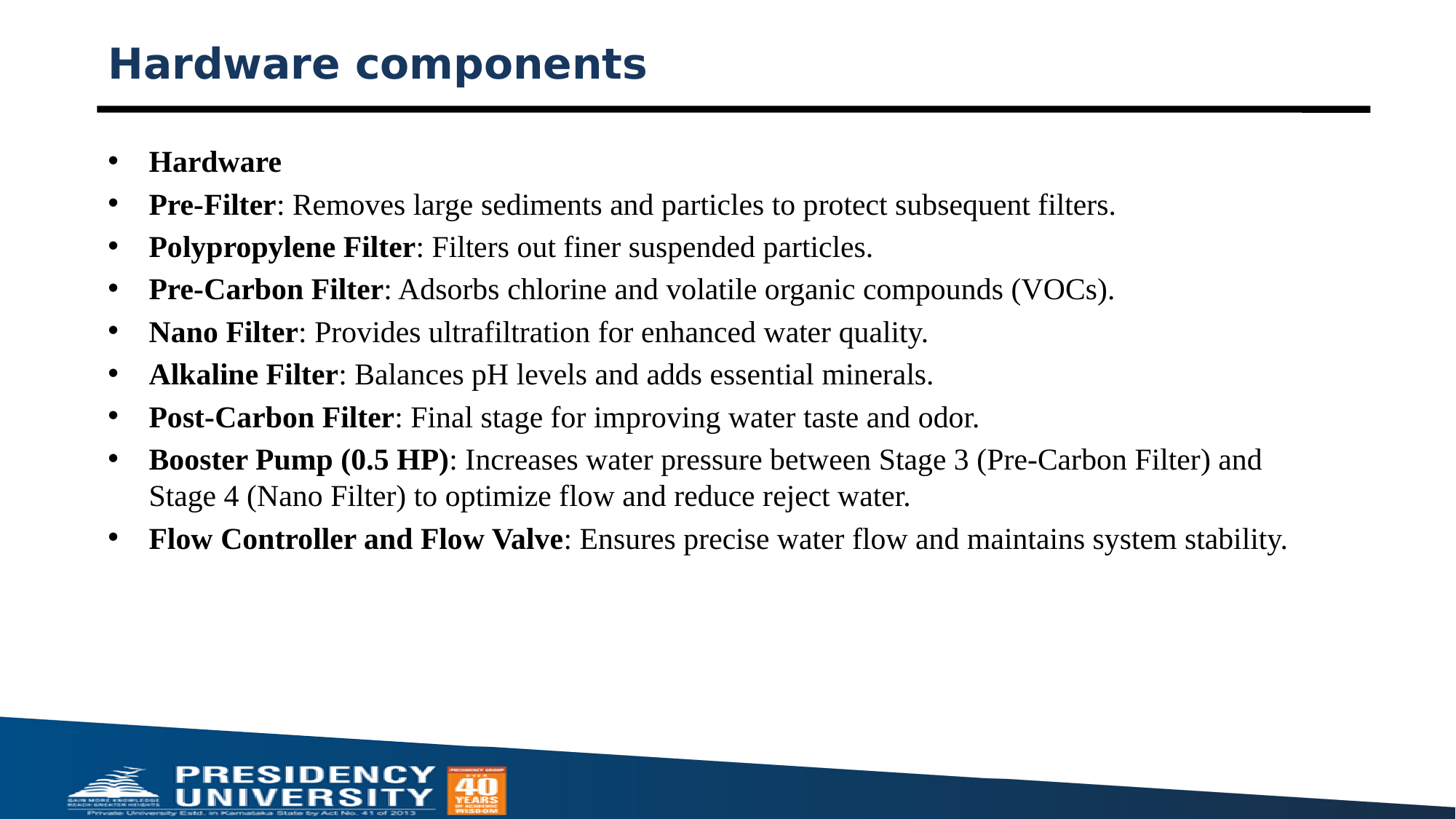

# Hardware components
Hardware
Pre-Filter: Removes large sediments and particles to protect subsequent filters.
Polypropylene Filter: Filters out finer suspended particles.
Pre-Carbon Filter: Adsorbs chlorine and volatile organic compounds (VOCs).
Nano Filter: Provides ultrafiltration for enhanced water quality.
Alkaline Filter: Balances pH levels and adds essential minerals.
Post-Carbon Filter: Final stage for improving water taste and odor.
Booster Pump (0.5 HP): Increases water pressure between Stage 3 (Pre-Carbon Filter) and Stage 4 (Nano Filter) to optimize flow and reduce reject water.
Flow Controller and Flow Valve: Ensures precise water flow and maintains system stability.